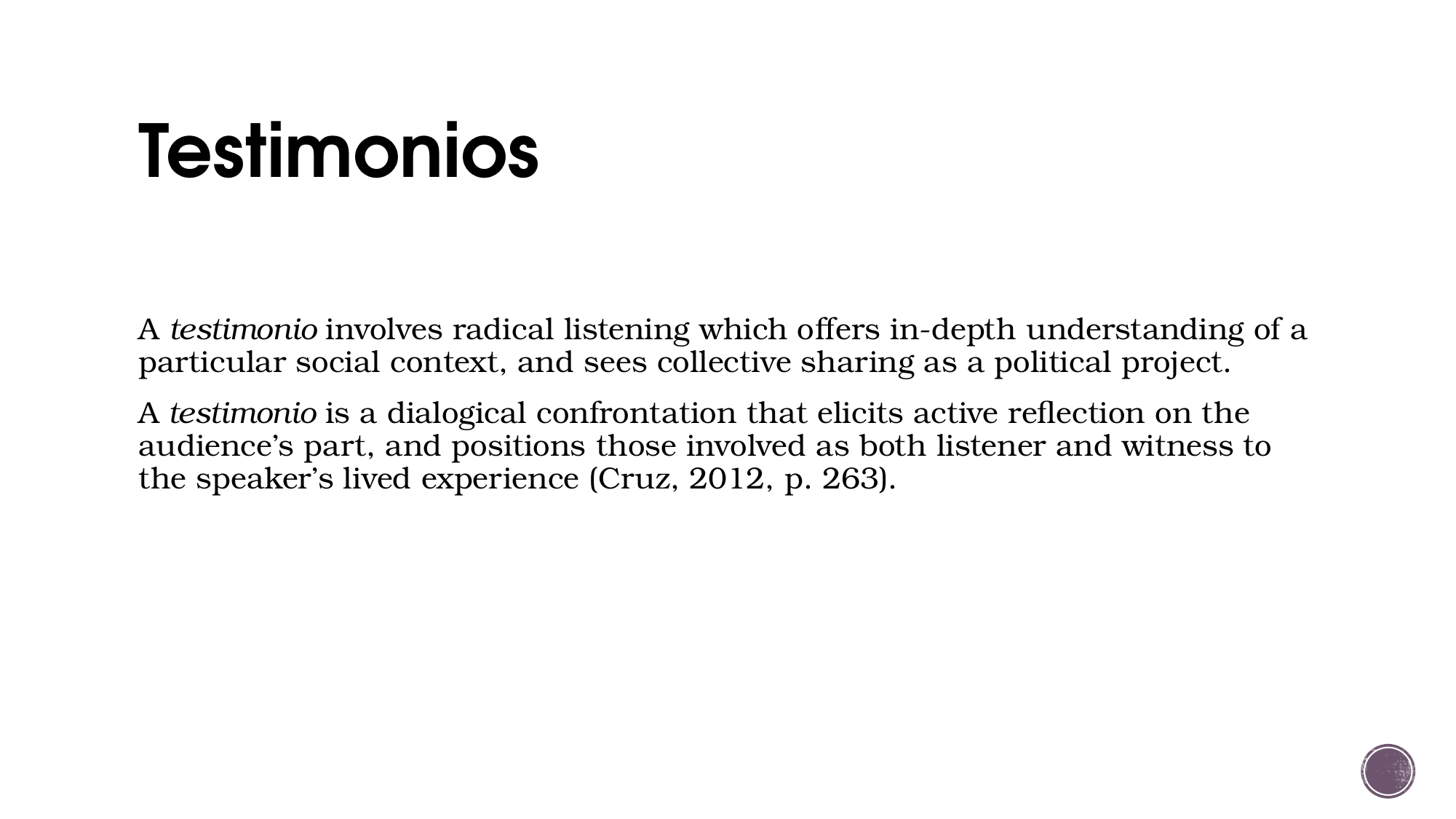

# Testimonios

A testimonio involves radical listening which offers in-depth understanding of a particular social context, and sees collective sharing as a political project.
A testimonio is a dialogical confrontation that elicits active reflection on the audience’s part, and positions those involved as both listener and witness to the speaker’s lived experience (Cruz, 2012, p. 263).